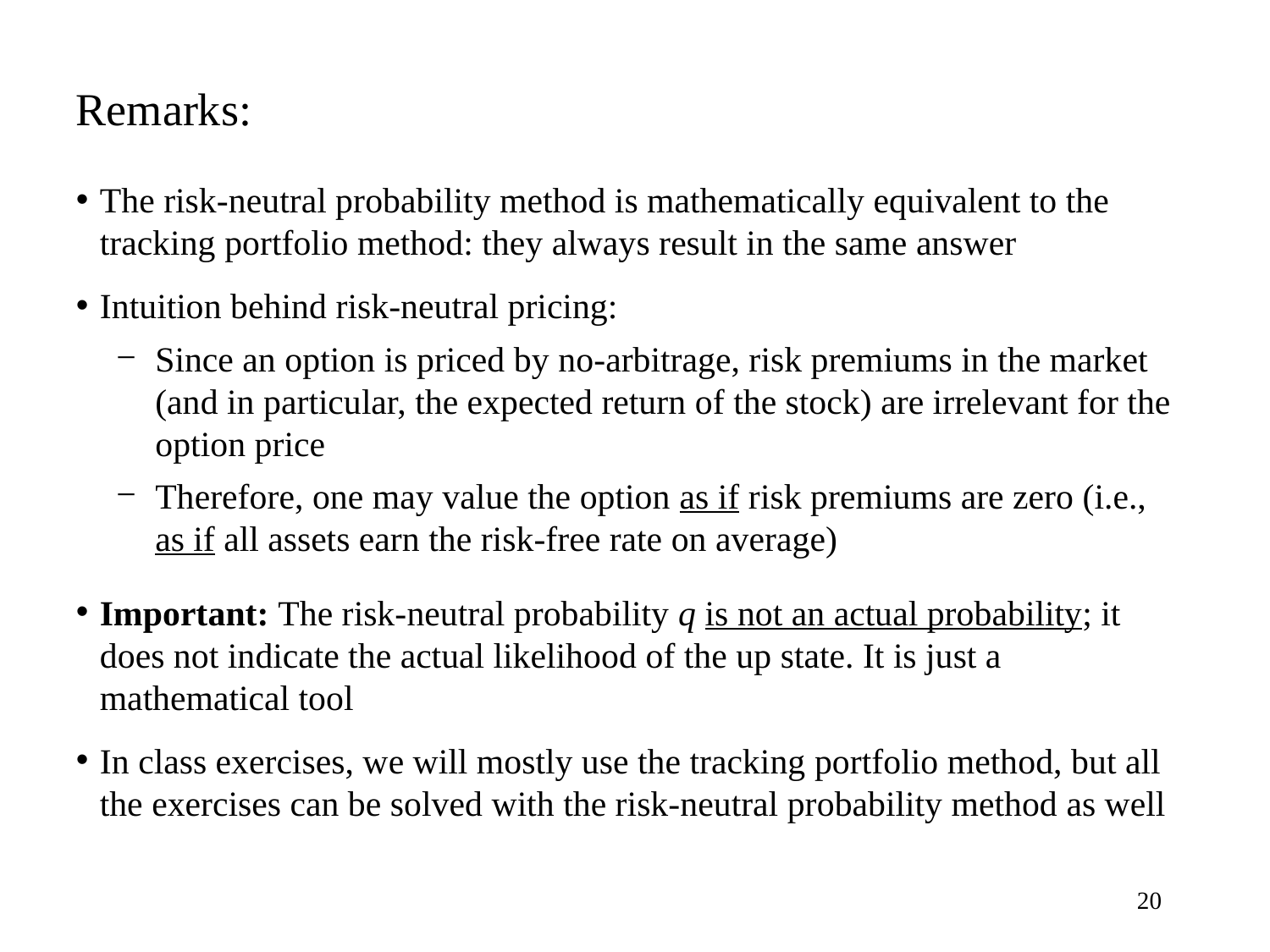

Remarks:

The risk-neutral probability method is mathematically equivalent to the tracking portfolio method: they always result in the same answer
Intuition behind risk-neutral pricing:
Since an option is priced by no-arbitrage, risk premiums in the market (and in particular, the expected return of the stock) are irrelevant for the option price
Therefore, one may value the option as if risk premiums are zero (i.e., as if all assets earn the risk-free rate on average)
Important: The risk-neutral probability q is not an actual probability; it does not indicate the actual likelihood of the up state. It is just a mathematical tool
In class exercises, we will mostly use the tracking portfolio method, but all the exercises can be solved with the risk-neutral probability method as well
20